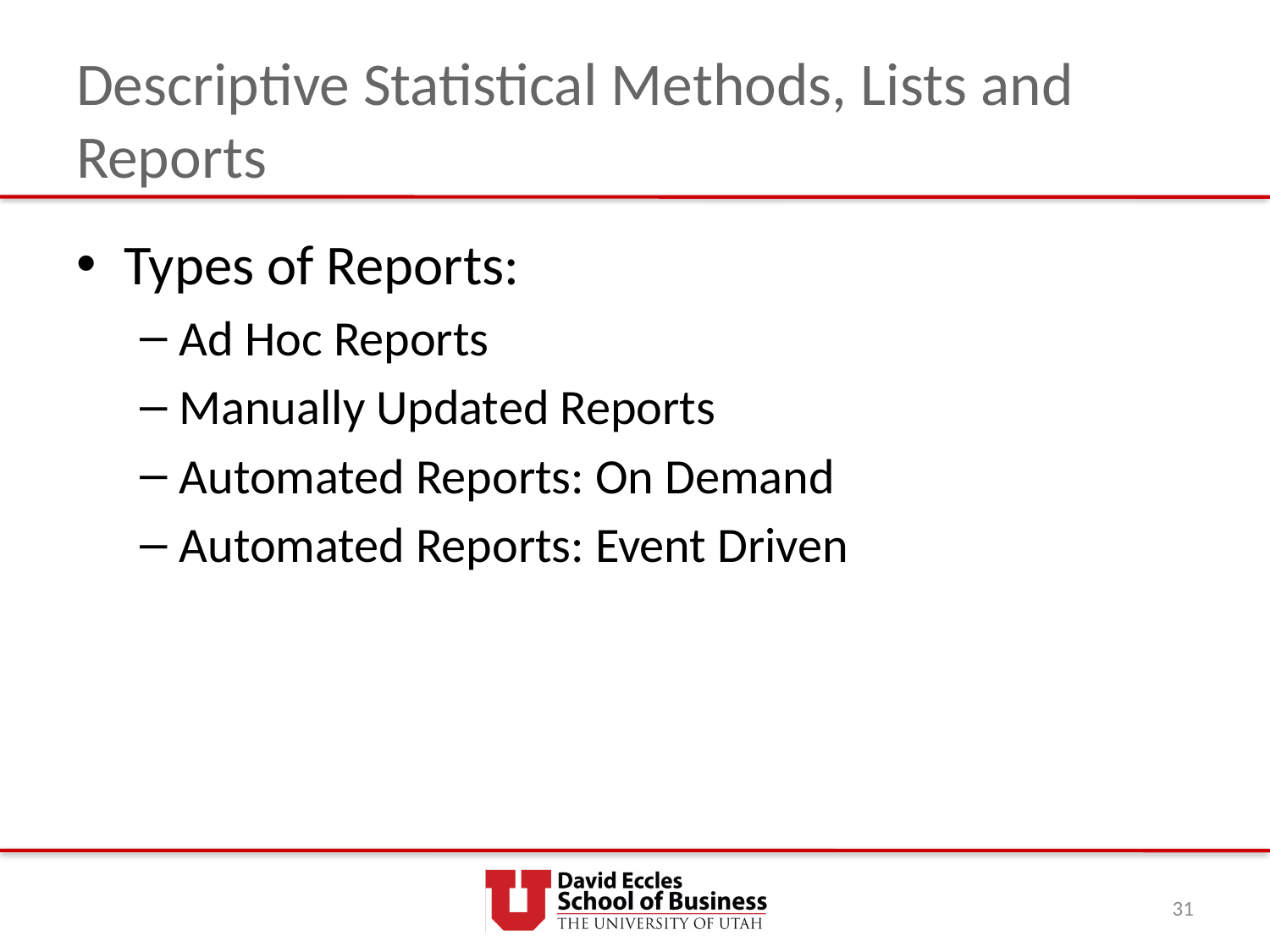

# Descriptive Statistical Methods, Lists and Reports
Types of Reports:
Ad Hoc Reports
Manually Updated Reports
Automated Reports: On Demand
Automated Reports: Event Driven

31